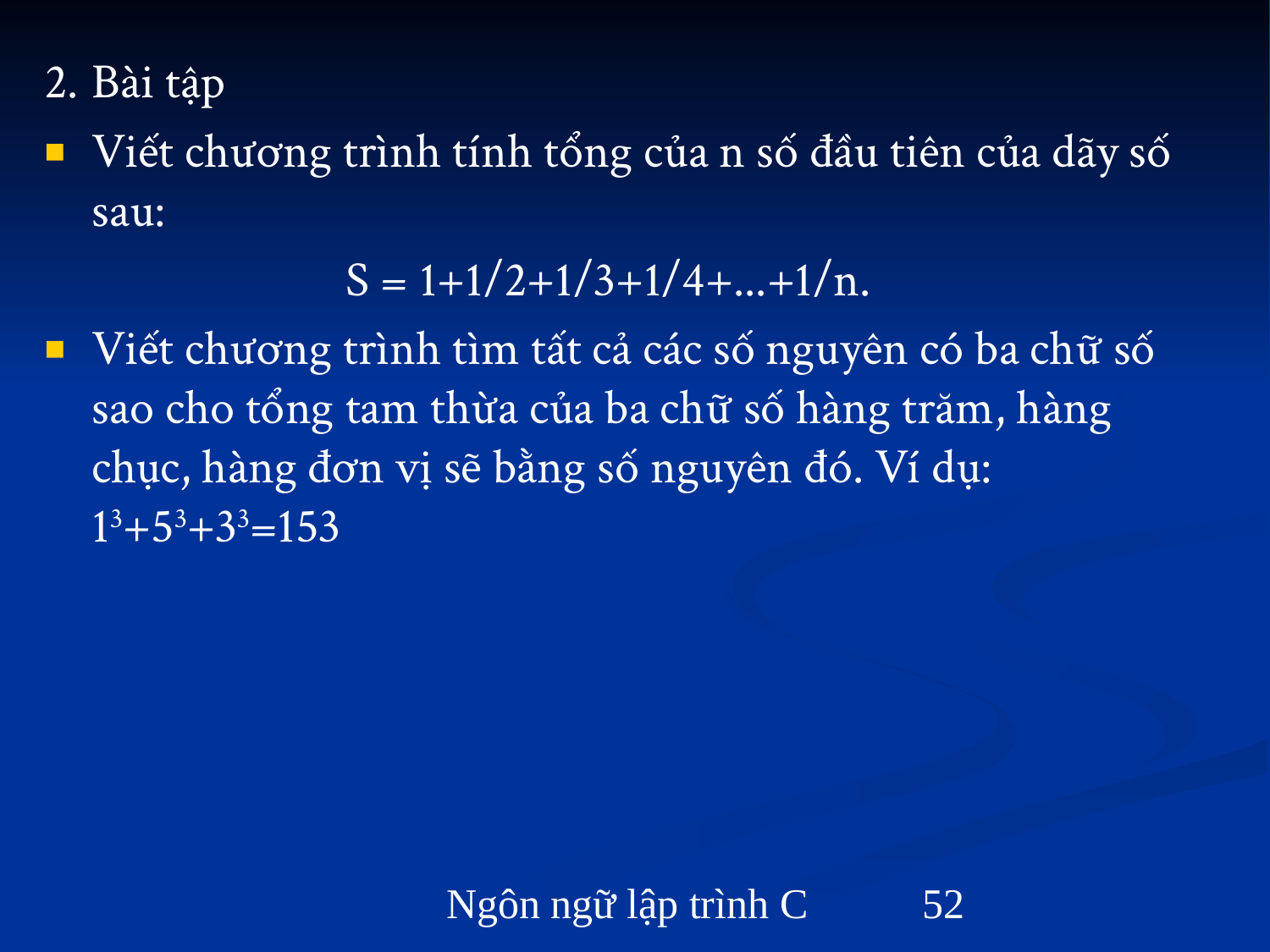

2.	Bài tập
Viết chương trình tính tổng của n số đầu tiên của dãy số sau:
			S = 1+1/2+1/3+1/4+...+1/n.
Viết chương trình tìm tất cả các số nguyên có ba chữ số sao cho tổng tam thừa của ba chữ số hàng trăm, hàng chục, hàng đơn vị sẽ bằng số nguyên đó. Ví dụ: 13+53+33=153

Ngôn ngữ lập trình C
52